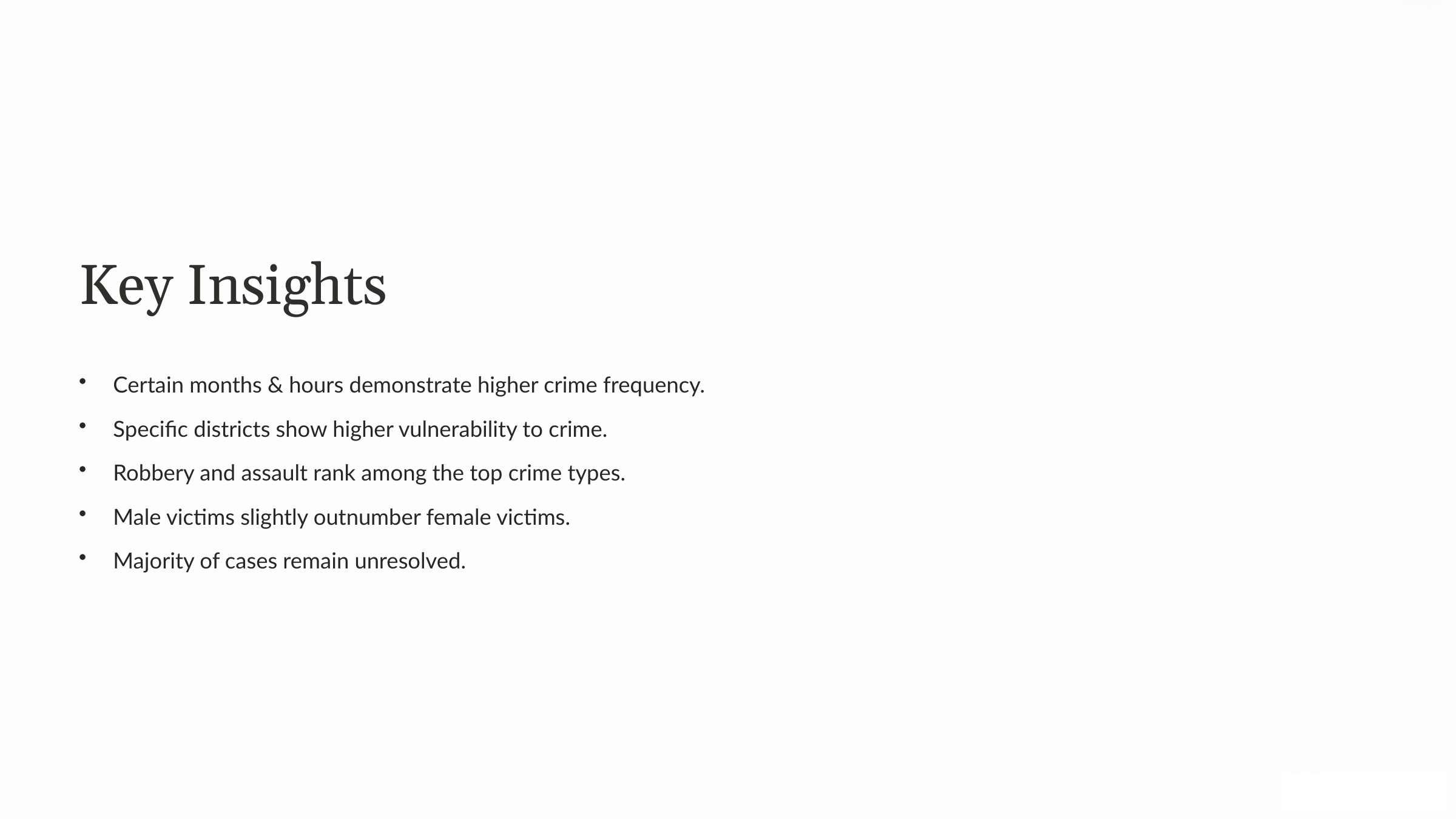

Key Insights
Certain months & hours demonstrate higher crime frequency.
Specific districts show higher vulnerability to crime.
Robbery and assault rank among the top crime types.
Male victims slightly outnumber female victims.
Majority of cases remain unresolved.